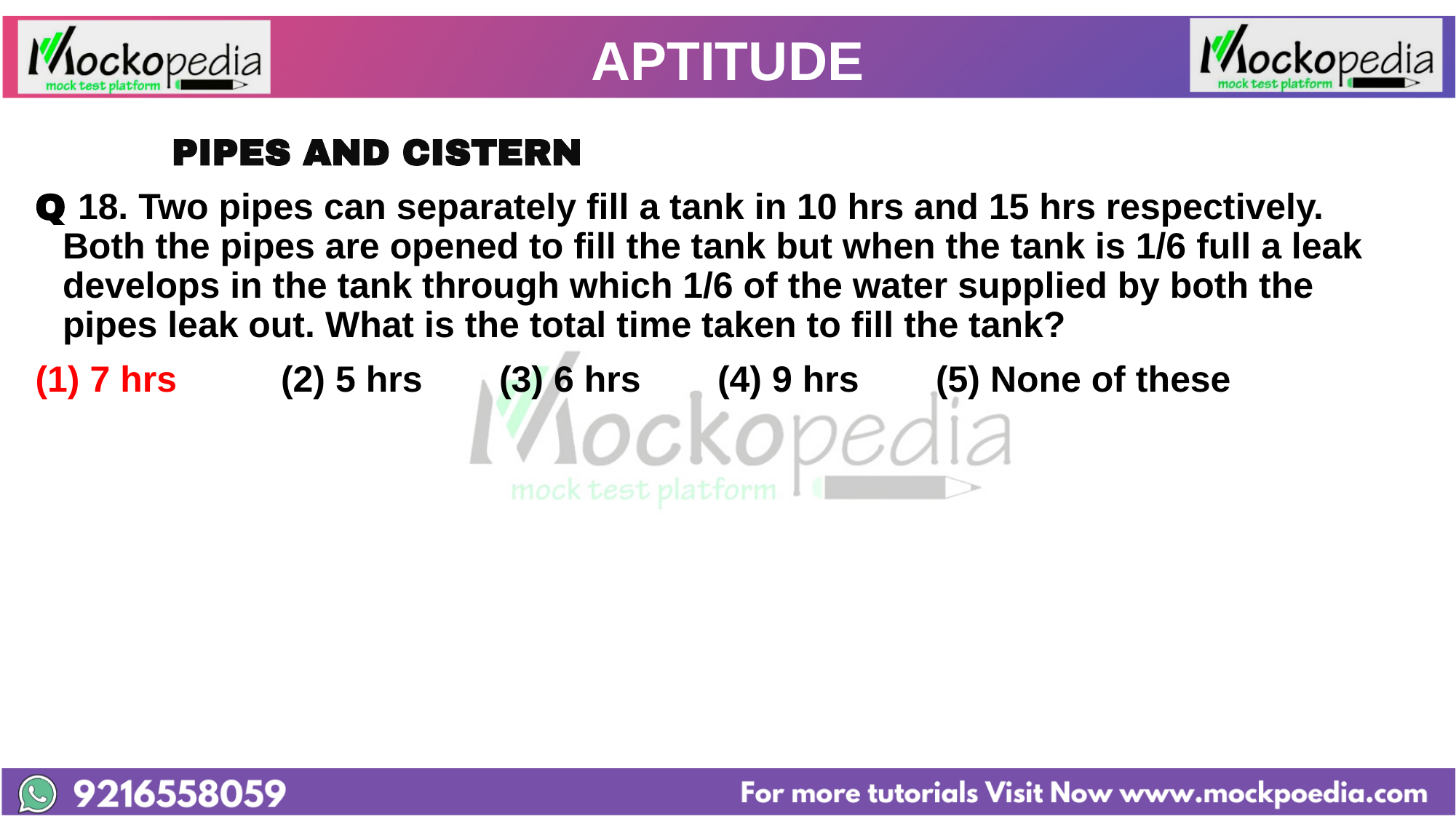

# APTITUDE
		PIPES AND CISTERN
Q 18. Two pipes can separately fill a tank in 10 hrs and 15 hrs respectively. Both the pipes are opened to fill the tank but when the tank is 1/6 full a leak develops in the tank through which 1/6 of the water supplied by both the pipes leak out. What is the total time taken to fill the tank?
(1) 7 hrs 	(2) 5 hrs 	(3) 6 hrs 	(4) 9 hrs 	(5) None of these